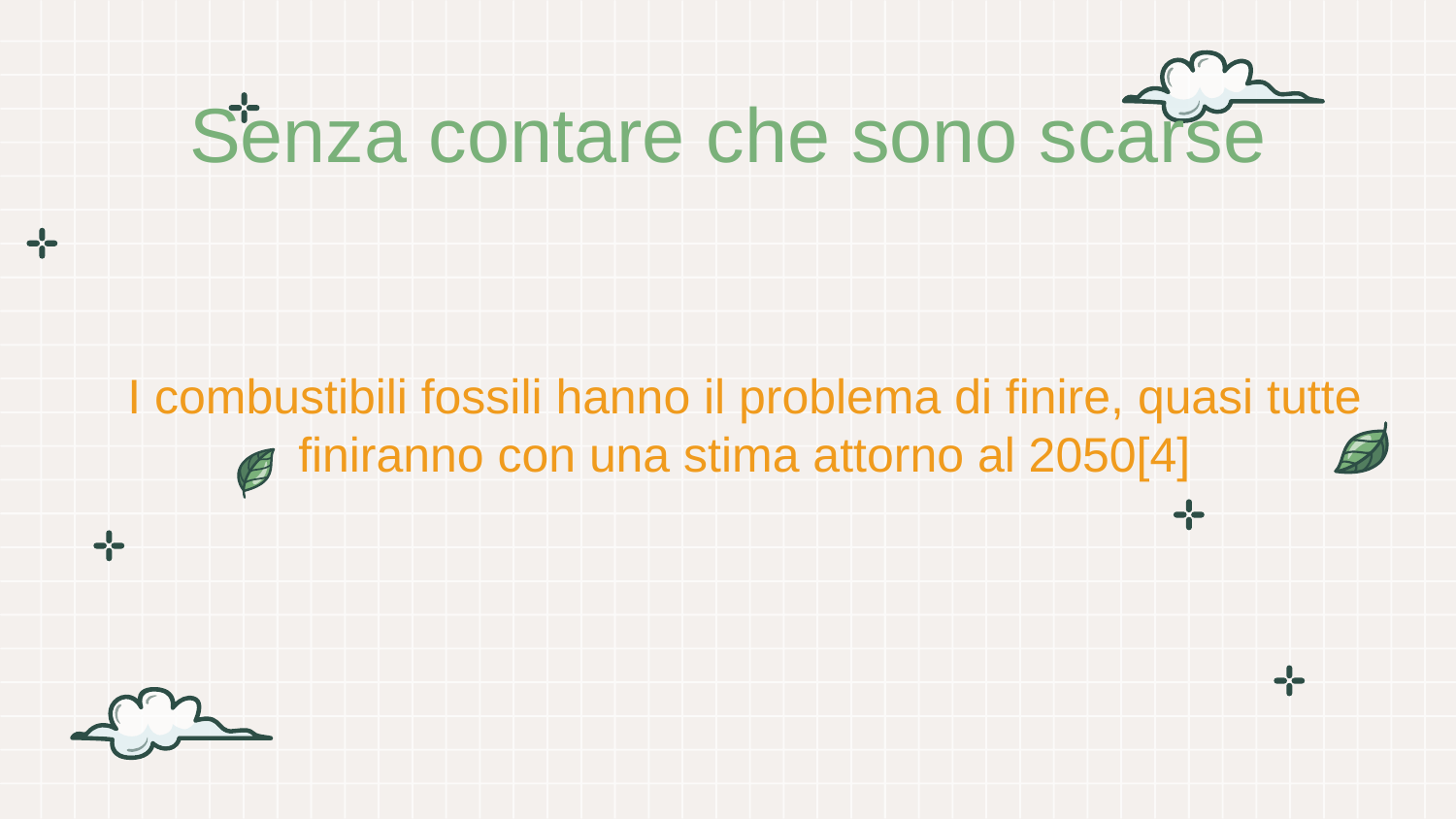

# Senza contare che sono scarse

I combustibili fossili hanno il problema di finire, quasi tutte finiranno con una stima attorno al 2050[4]